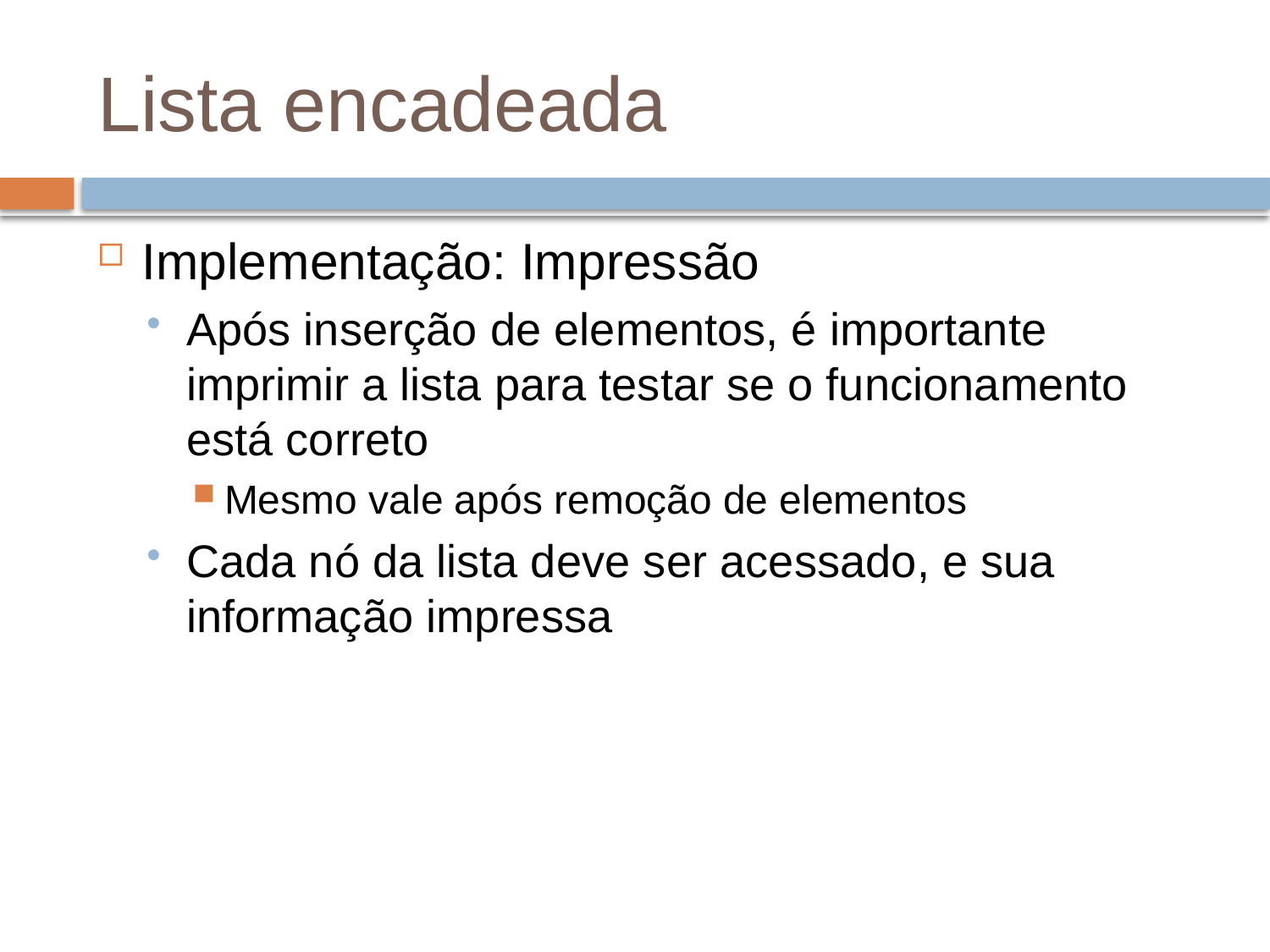

# Lista encadeada
Implementação: Impressão
Após inserção de elementos, é importante imprimir a lista para testar se o funcionamento está correto
Mesmo vale após remoção de elementos
Cada nó da lista deve ser acessado, e sua informação impressa